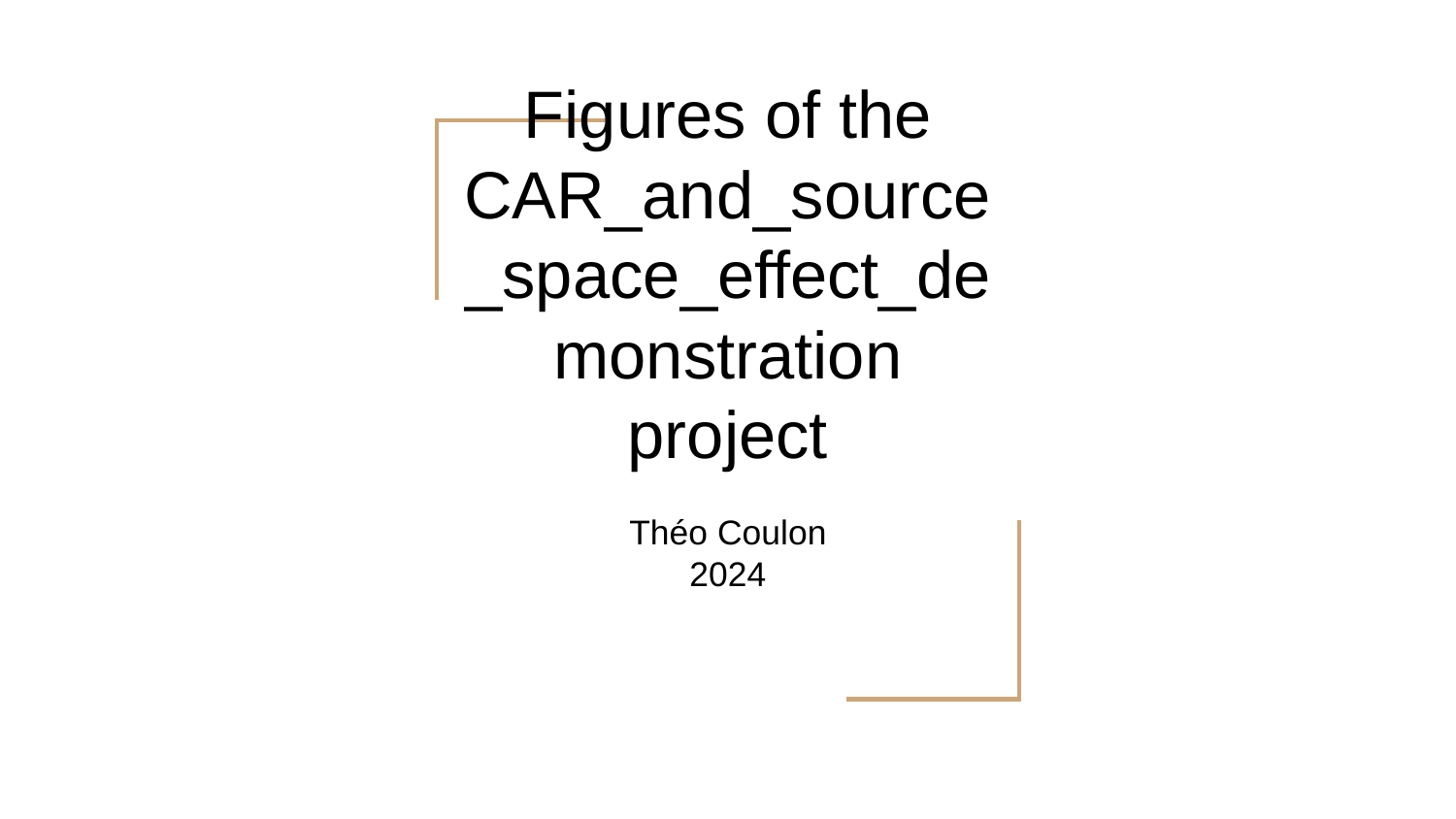

# Figures of the CAR_and_source_space_effect_demonstration project
Théo Coulon
2024